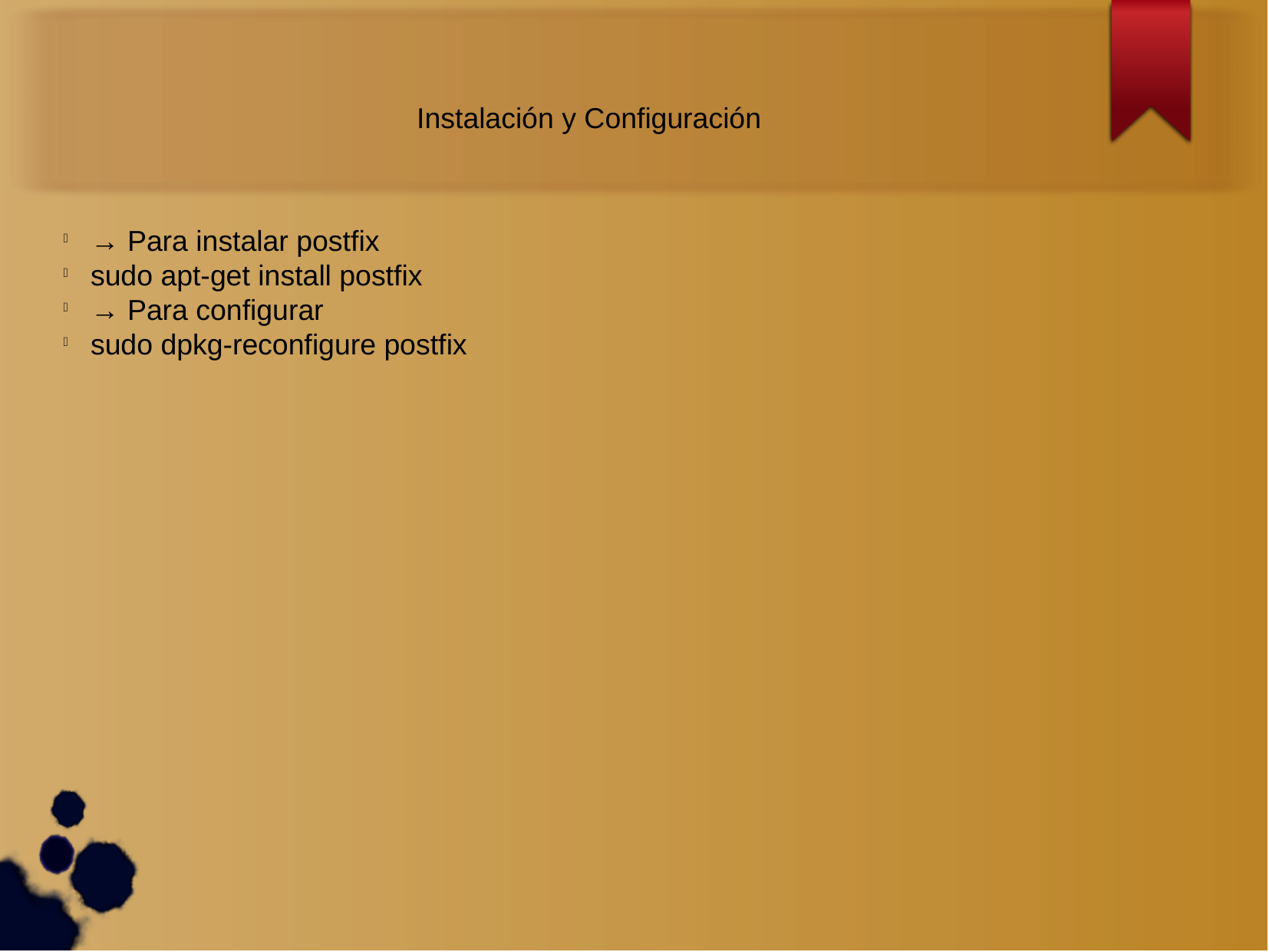

Instalación y Configuración
→ Para instalar postfix
sudo apt-get install postfix
→ Para configurar
sudo dpkg-reconfigure postfix